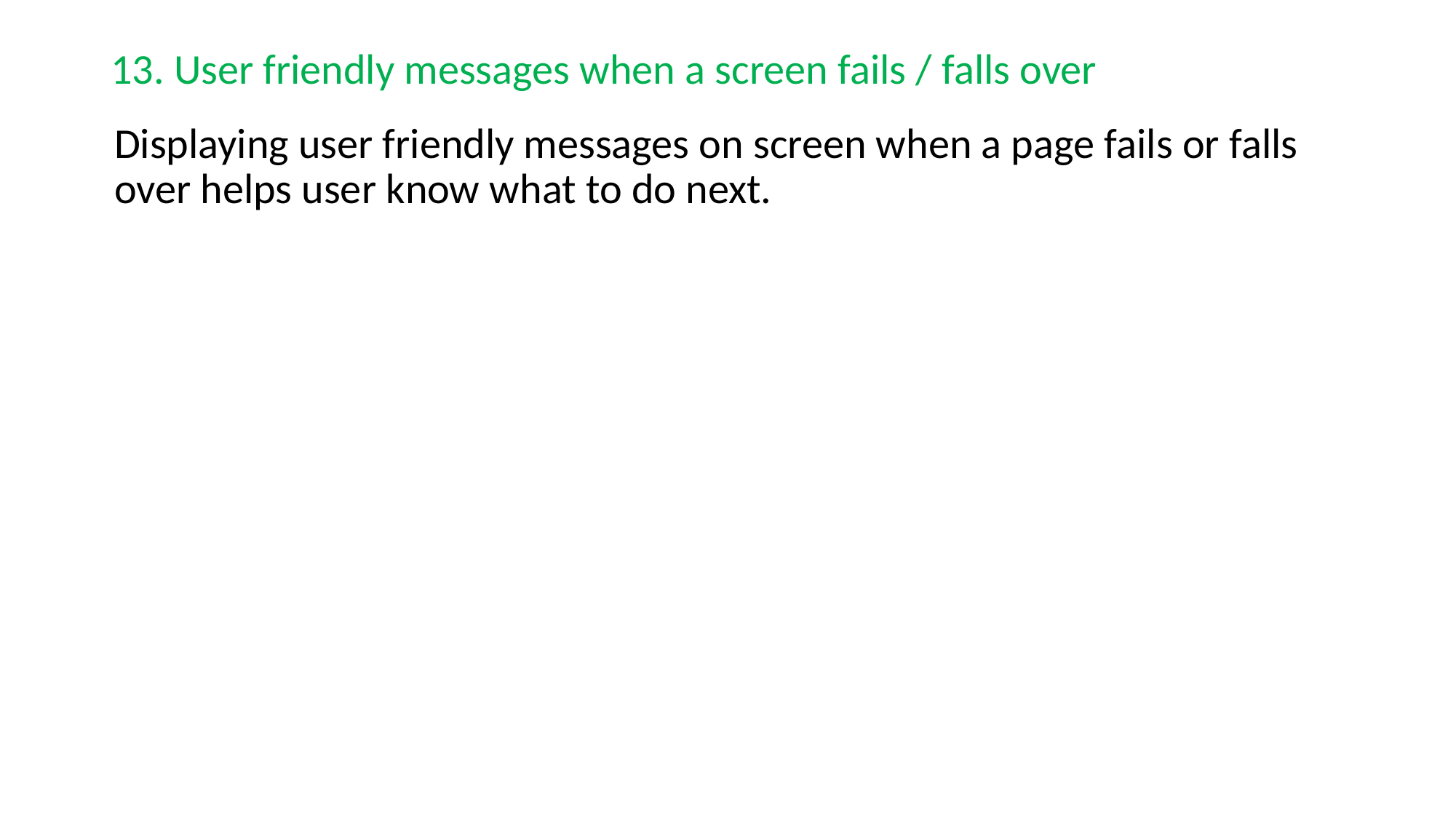

# 13. User friendly messages when a screen fails / falls over
Displaying user friendly messages on screen when a page fails or falls over helps user know what to do next.